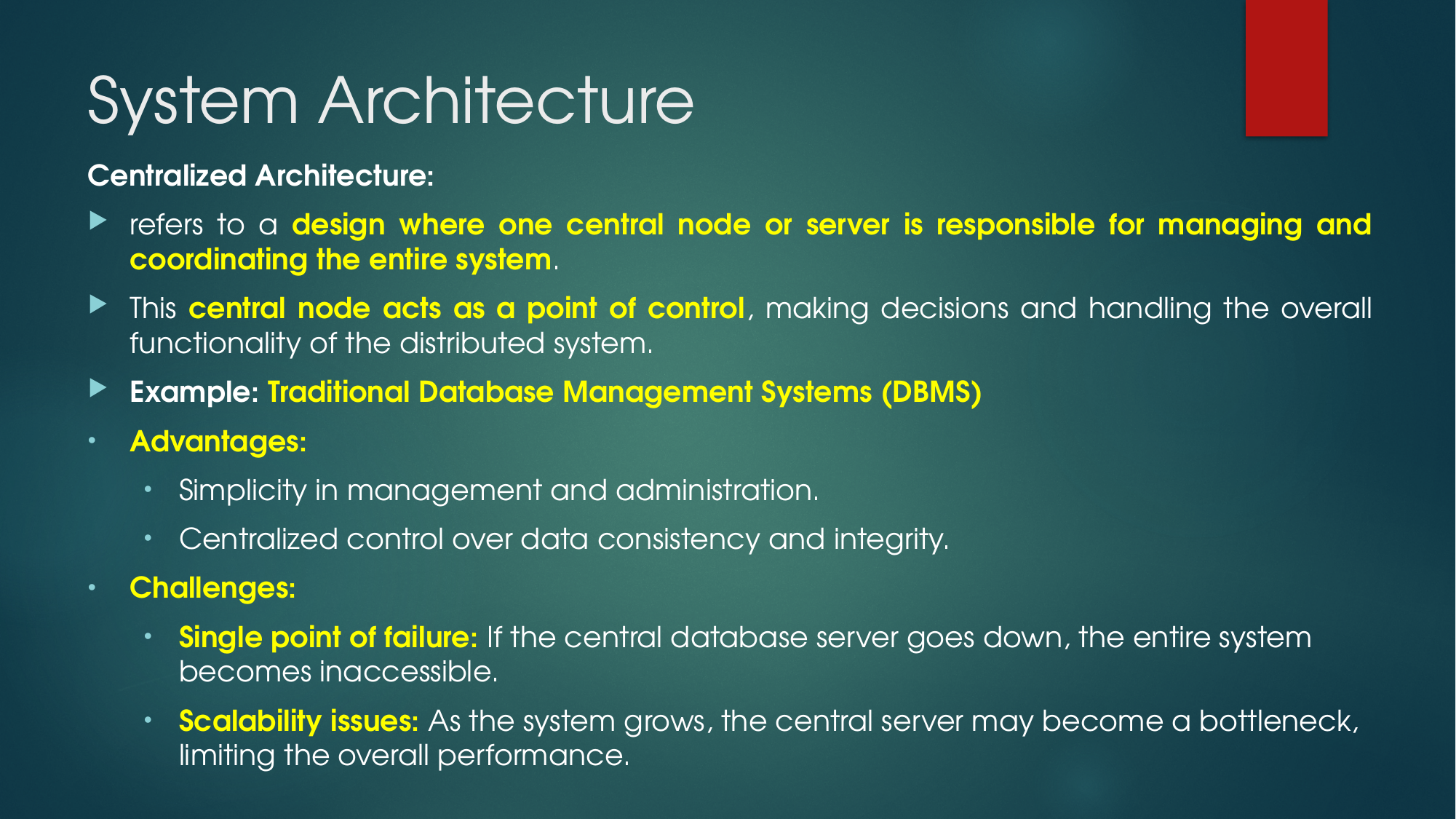

# System Architecture
Centralized Architecture:
refers to a design where one central node or server is responsible for managing and coordinating the entire system.
This central node acts as a point of control, making decisions and handling the overall functionality of the distributed system.
Example: Traditional Database Management Systems (DBMS)
Advantages:
Simplicity in management and administration.
Centralized control over data consistency and integrity.
Challenges:
Single point of failure: If the central database server goes down, the entire system becomes inaccessible.
Scalability issues: As the system grows, the central server may become a bottleneck, limiting the overall performance.